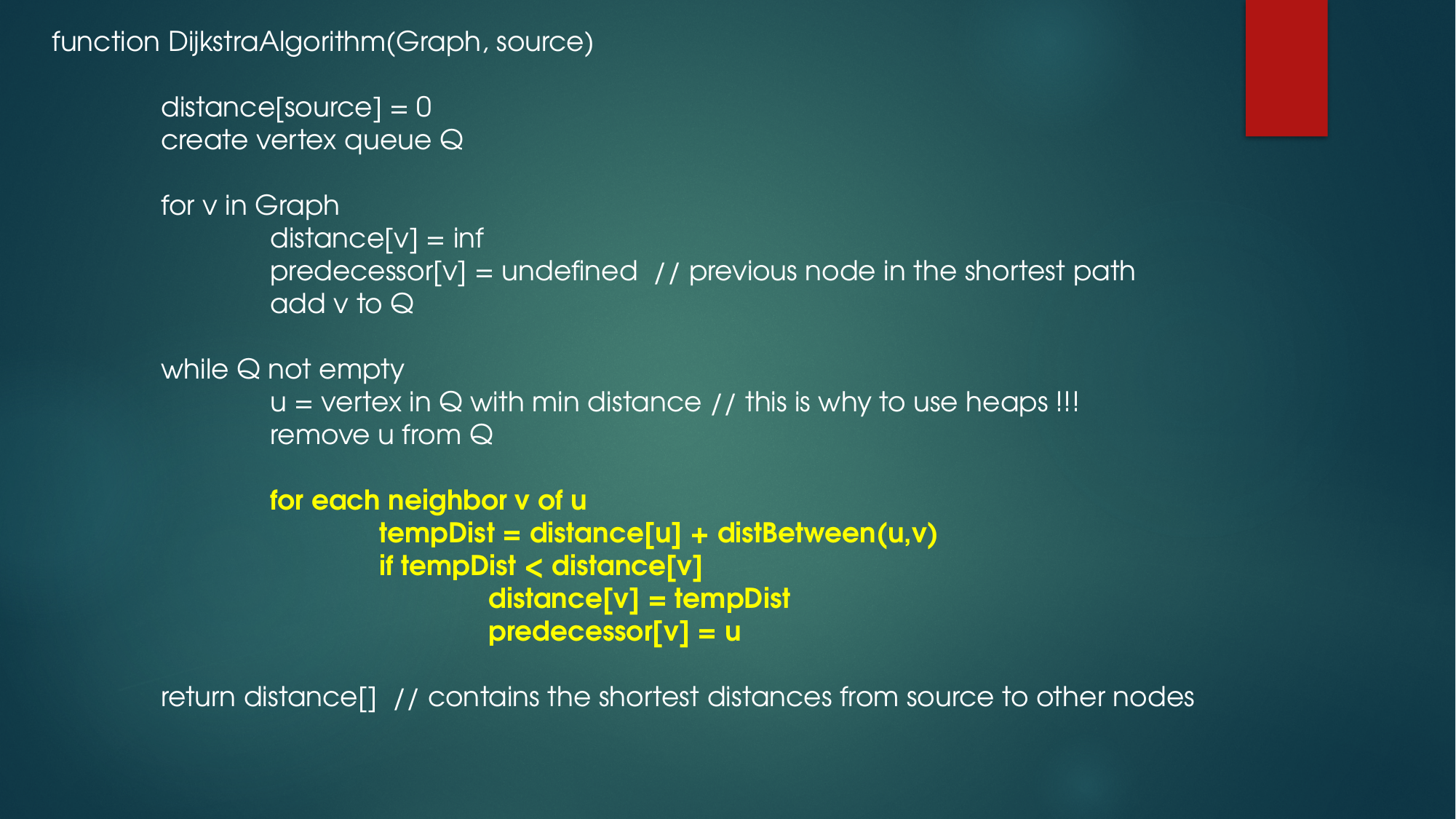

function DijkstraAlgorithm(Graph, source)

	distance[source] = 0
	create vertex queue Q

	for v in Graph
		distance[v] = inf
		predecessor[v] = undefined  // previous node in the shortest path
		add v to Q

	while Q not empty
		u = vertex in Q with min distance // this is why to use heaps !!!
		remove u from Q

		for each neighbor v of u
			tempDist = distance[u] + distBetween(u,v)
			if tempDist < distance[v]
				distance[v] = tempDist
				predecessor[v] = u

	return distance[]  // contains the shortest distances from source to other nodes